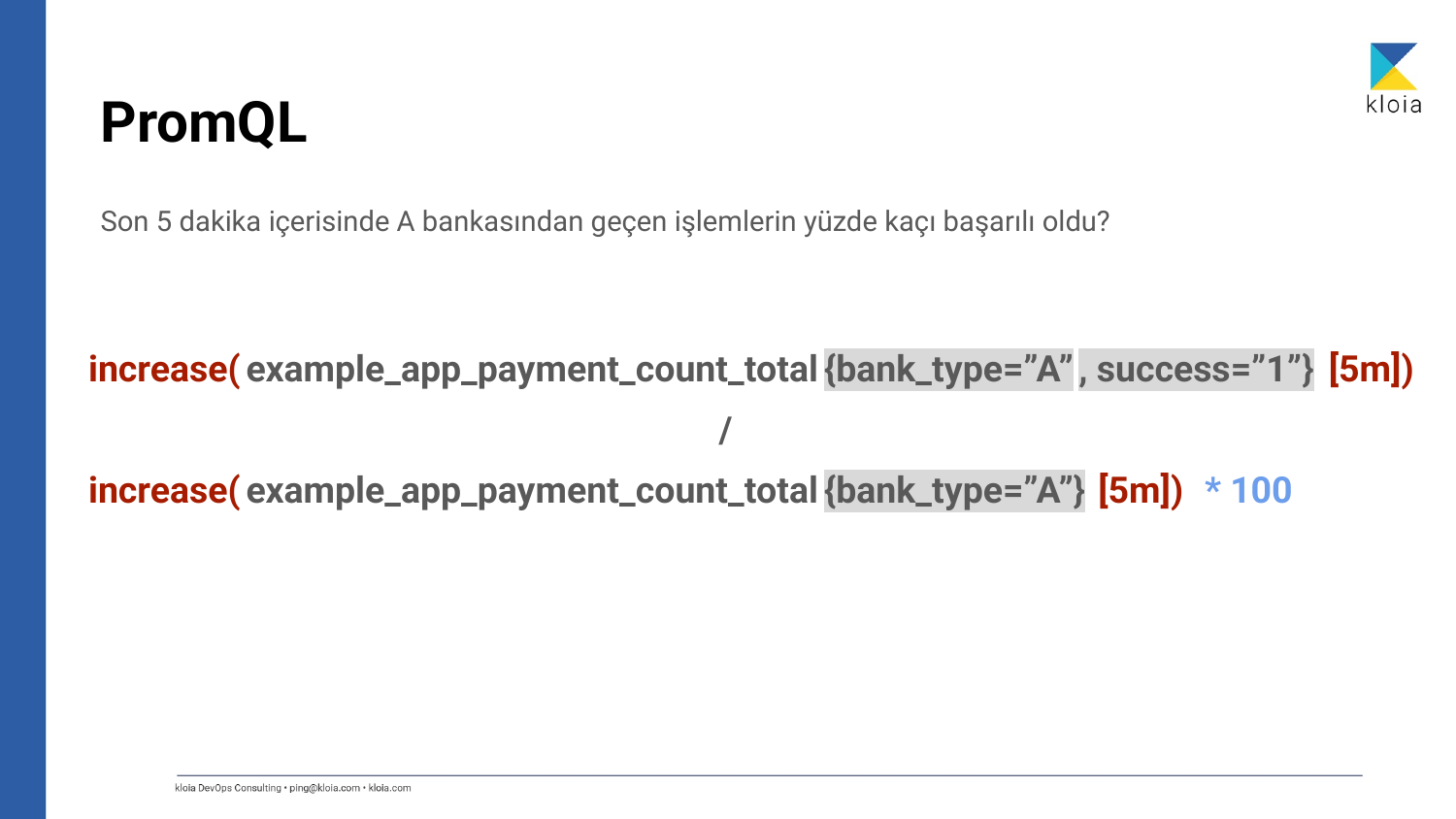

# PromQL
Son 5 dakika içerisinde A bankasından geçen işlemlerin yüzde kaçı başarılı oldu?
increase(
example_app_payment_count_total
{bank_type=”A”
, success=”1”}
[5m])
/
increase(
example_app_payment_count_total
{bank_type=”A”}
[5m])
* 100